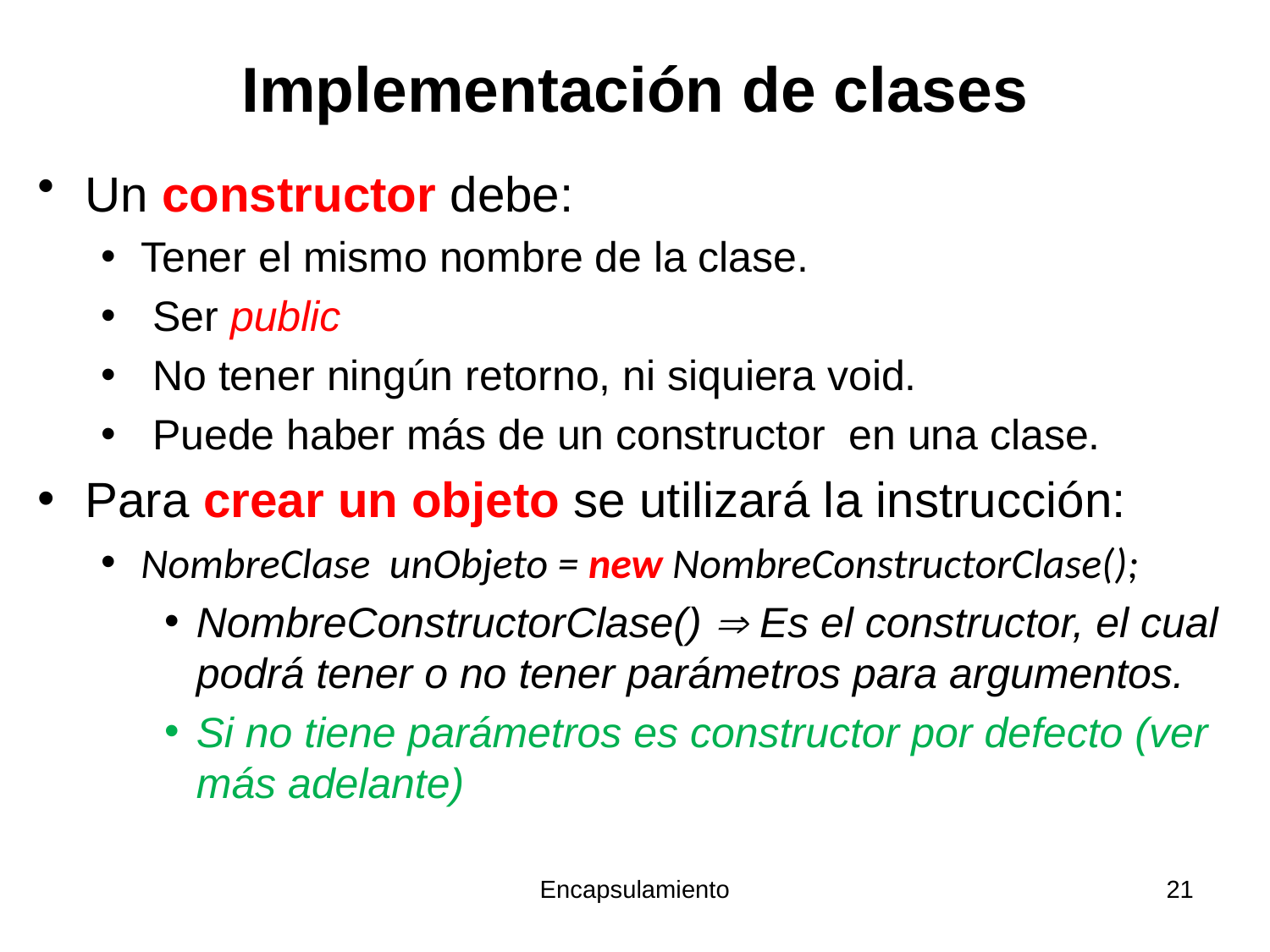

# Implementación de clases
Un constructor debe:
Tener el mismo nombre de la clase.
 Ser public
 No tener ningún retorno, ni siquiera void.
 Puede haber más de un constructor  en una clase.
Para crear un objeto se utilizará la instrucción:
NombreClase  unObjeto = new NombreConstructorClase();
NombreConstructorClase() ⇒ Es el constructor, el cual podrá tener o no tener parámetros para argumentos.
Si no tiene parámetros es constructor por defecto (ver más adelante)
Encapsulamiento
21